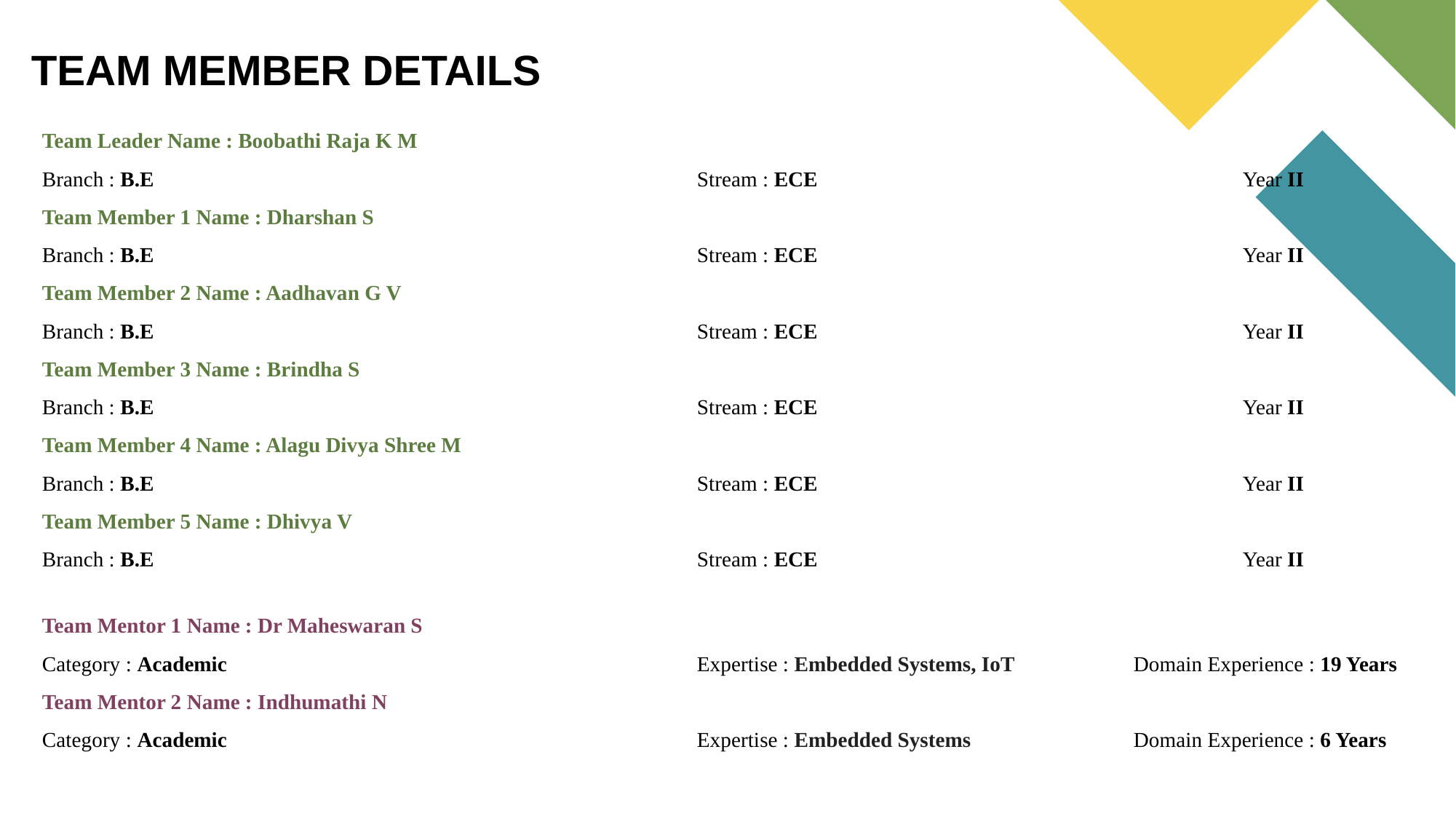

# TEAM MEMBER DETAILS
Team Leader Name : Boobathi Raja K M
Branch : B.E					Stream : ECE				Year II
Team Member 1 Name : Dharshan S
Branch : B.E 					Stream : ECE				Year II
Team Member 2 Name : Aadhavan G V
Branch : B.E 					Stream : ECE				Year II
Team Member 3 Name : Brindha S
Branch : B.E 					Stream : ECE				Year II
Team Member 4 Name : Alagu Divya Shree M
Branch : B.E 					Stream : ECE				Year II
Team Member 5 Name : Dhivya V
Branch : B.E		 			Stream : ECE				Year II

Team Mentor 1 Name : Dr Maheswaran S
Category : Academic					Expertise : Embedded Systems, IoT		Domain Experience : 19 Years
Team Mentor 2 Name : Indhumathi N
Category : Academic					Expertise : Embedded Systems		Domain Experience : 6 Years